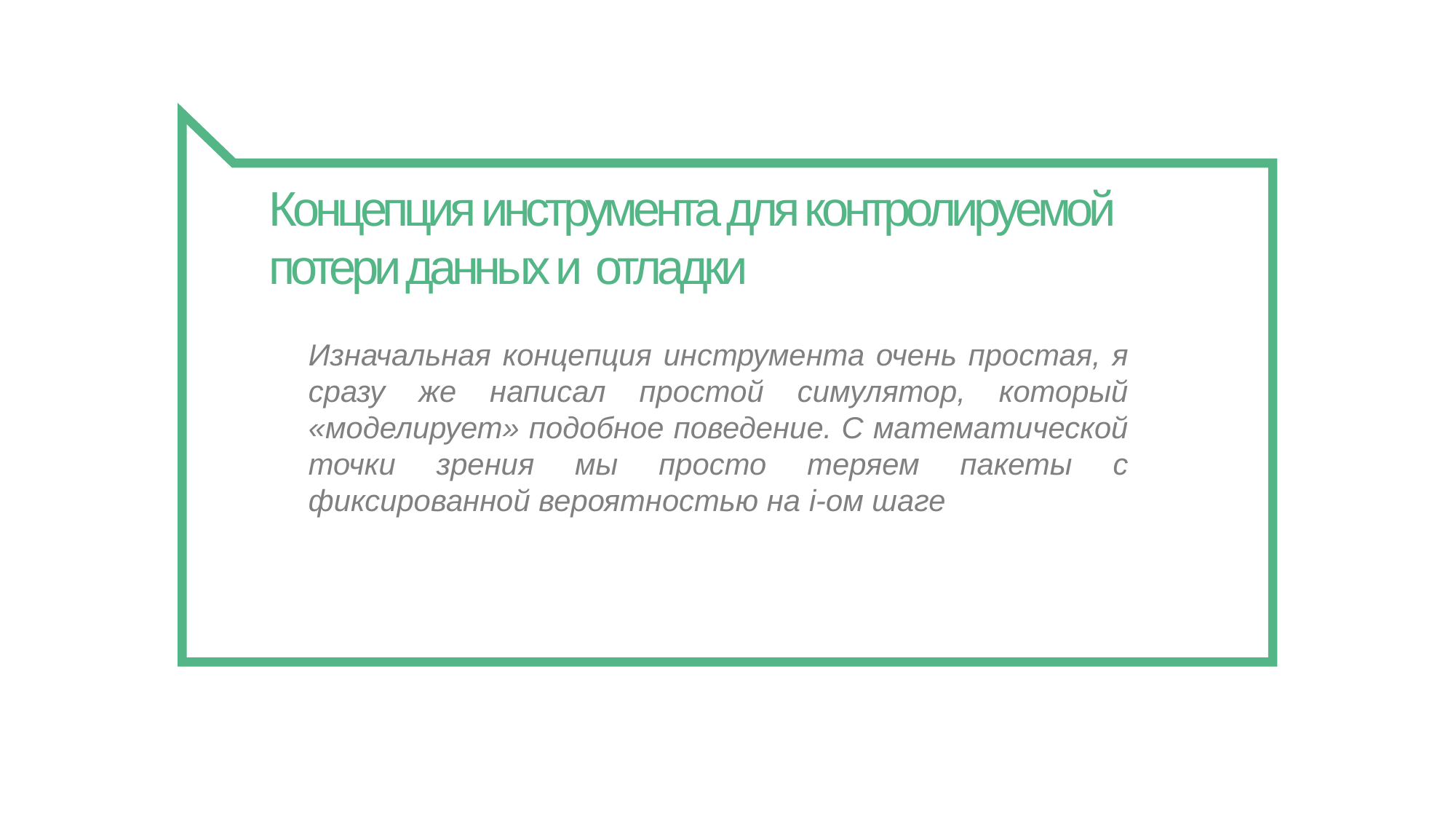

Концепция инструмента для контролируемой потери данных и  отладки
Изначальная концепция инструмента очень простая, я сразу же написал простой симулятор, который «моделирует» подобное поведение. С математической точки зрения мы просто теряем пакеты с фиксированной вероятностью на i-ом шаге